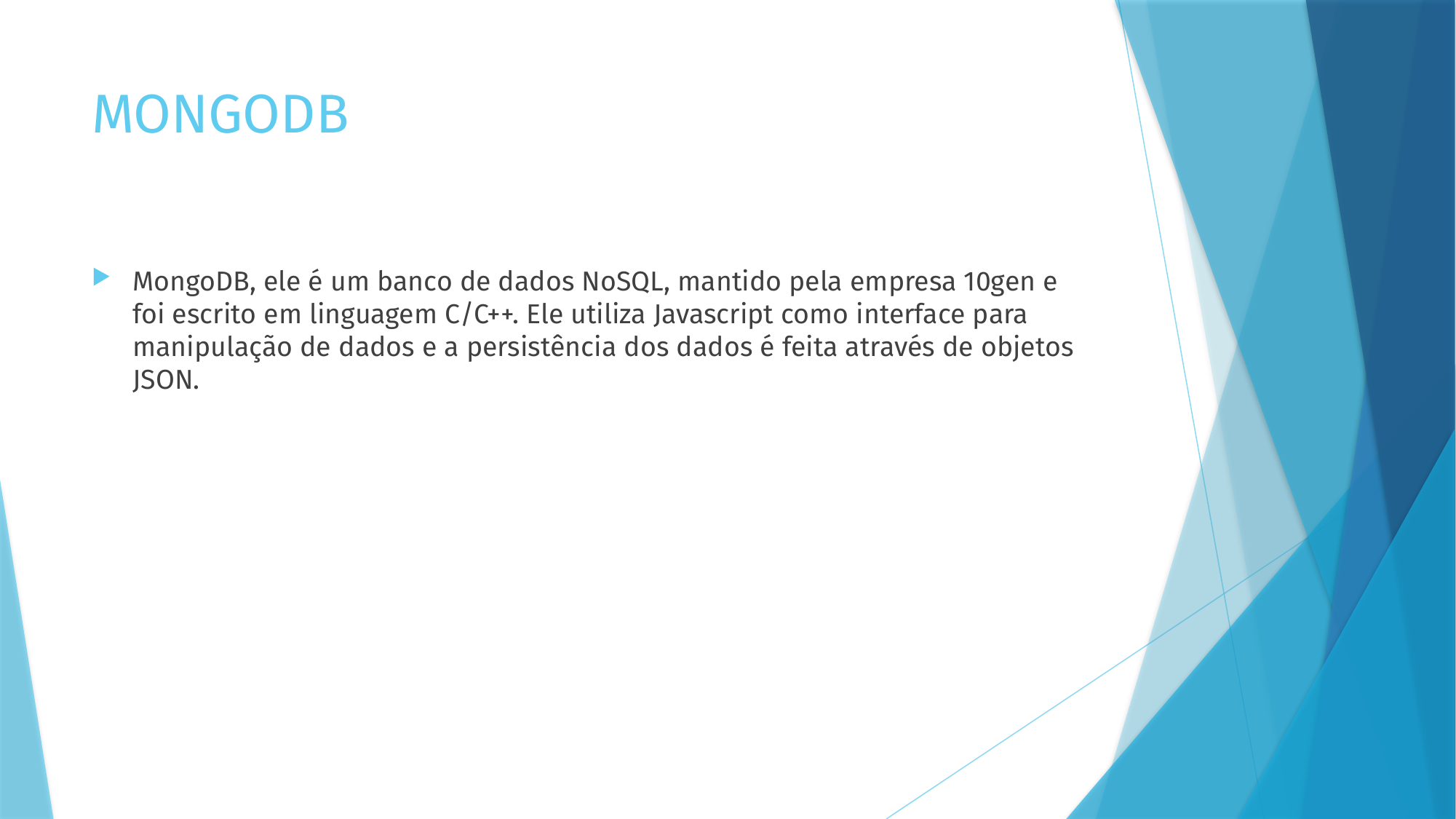

# MONGODB
MongoDB, ele é um banco de dados NoSQL, mantido pela empresa 10gen e foi escrito em linguagem C/C++. Ele utiliza Javascript como interface para manipulação de dados e a persistência dos dados é feita através de objetos JSON.